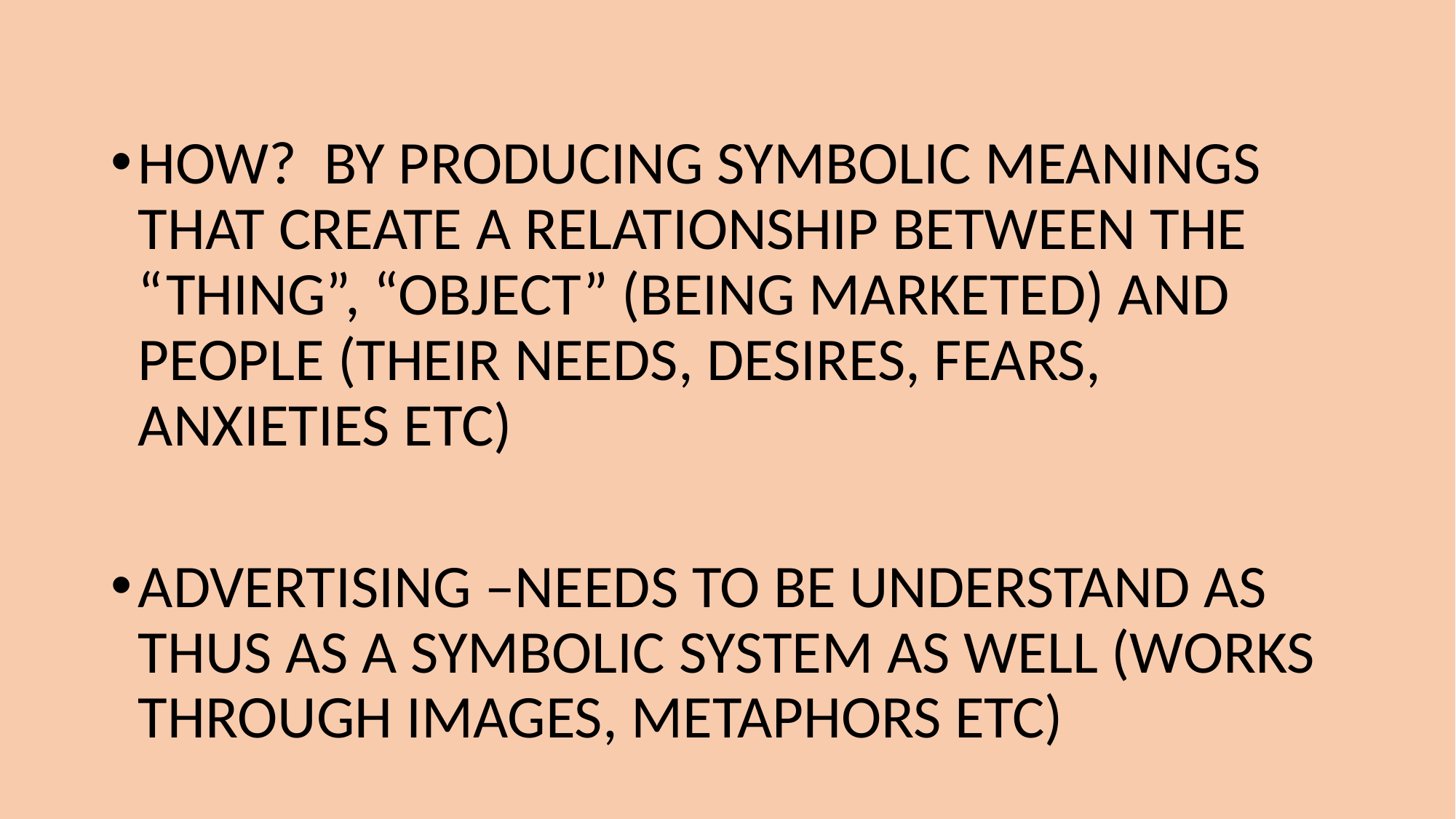

#

HOW?  BY PRODUCING SYMBOLIC MEANINGS THAT CREATE A RELATIONSHIP BETWEEN THE “THING”, “OBJECT” (BEING MARKETED) AND PEOPLE (THEIR NEEDS, DESIRES, FEARS, ANXIETIES ETC)

ADVERTISING –NEEDS TO BE UNDERSTAND AS  THUS AS A SYMBOLIC SYSTEM AS WELL (WORKS THROUGH IMAGES, METAPHORS ETC)